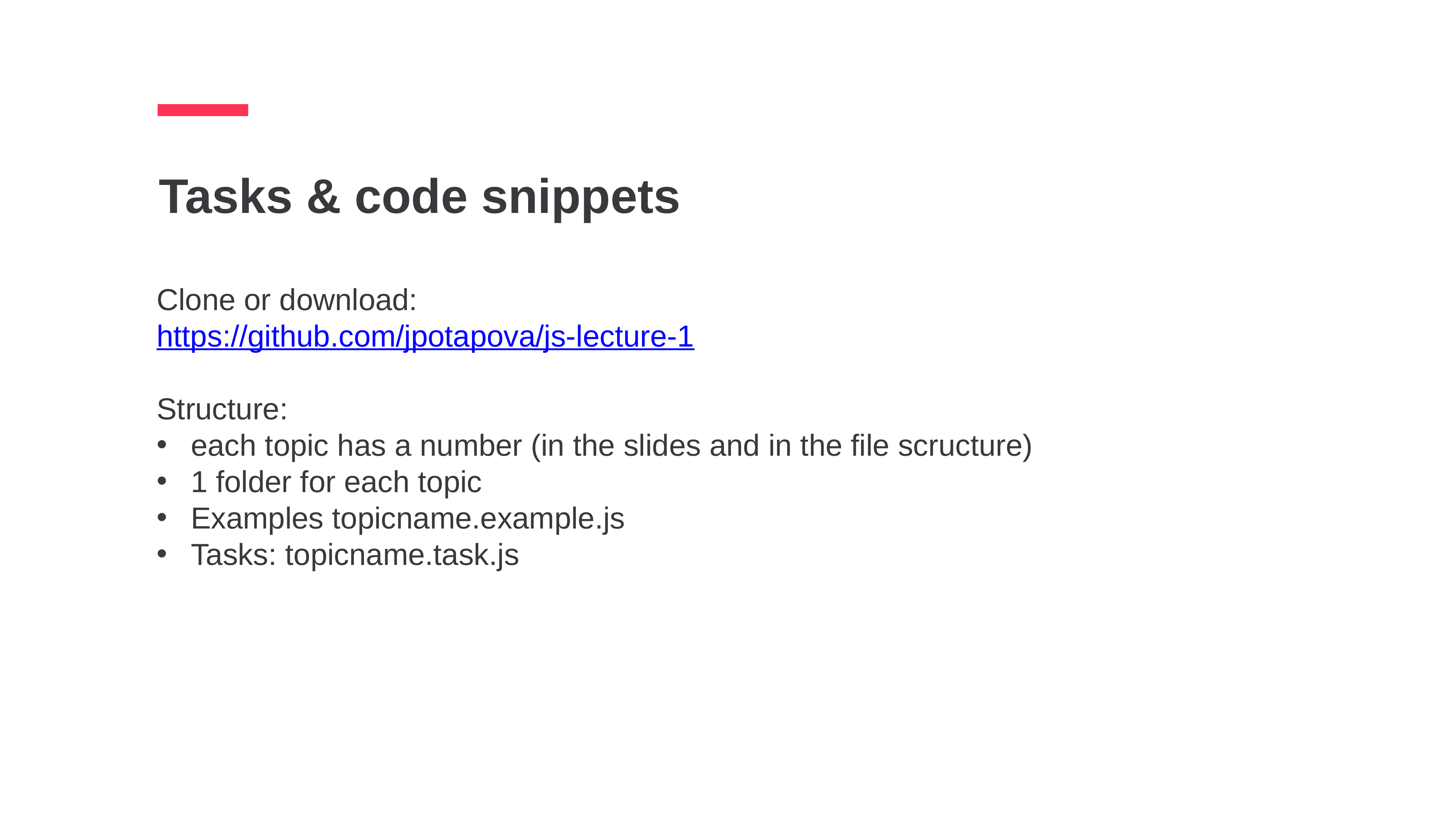

Tasks & code snippets

Clone or download:
https://github.com/jpotapova/js-lecture-1

Structure:
each topic has a number (in the slides and in the file scructure)
1 folder for each topic
Examples topicname.example.js
Tasks: topicname.task.js